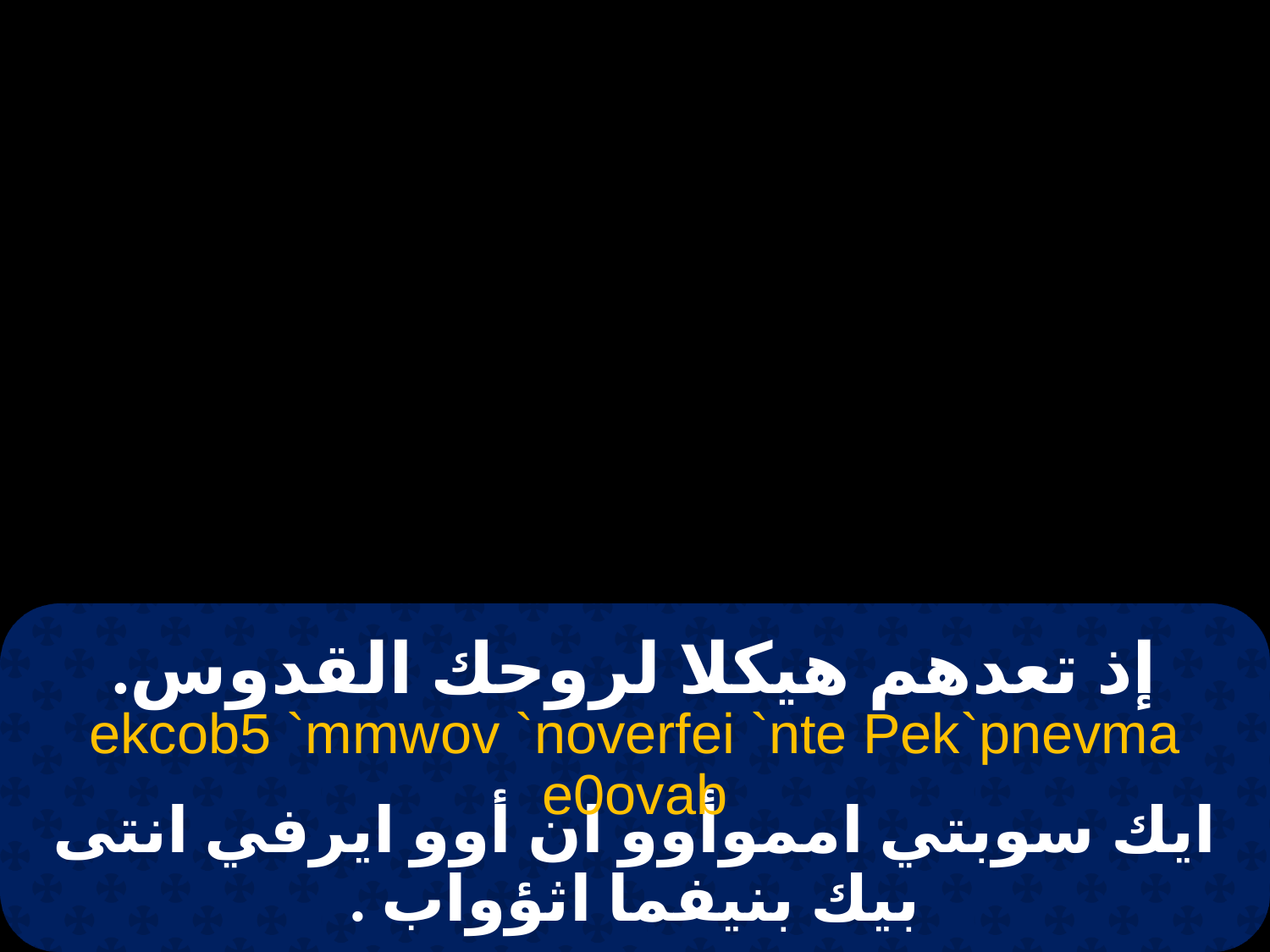

# إذ تعدهم هيكلا لروحك القدوس.
ekcob5 `mmwov `noverfei `nte Pek`pnevma e0ovab
ايك سوبتي امموأوو ان أوو ايرفي انتى بيك بنيفما اثؤواب .